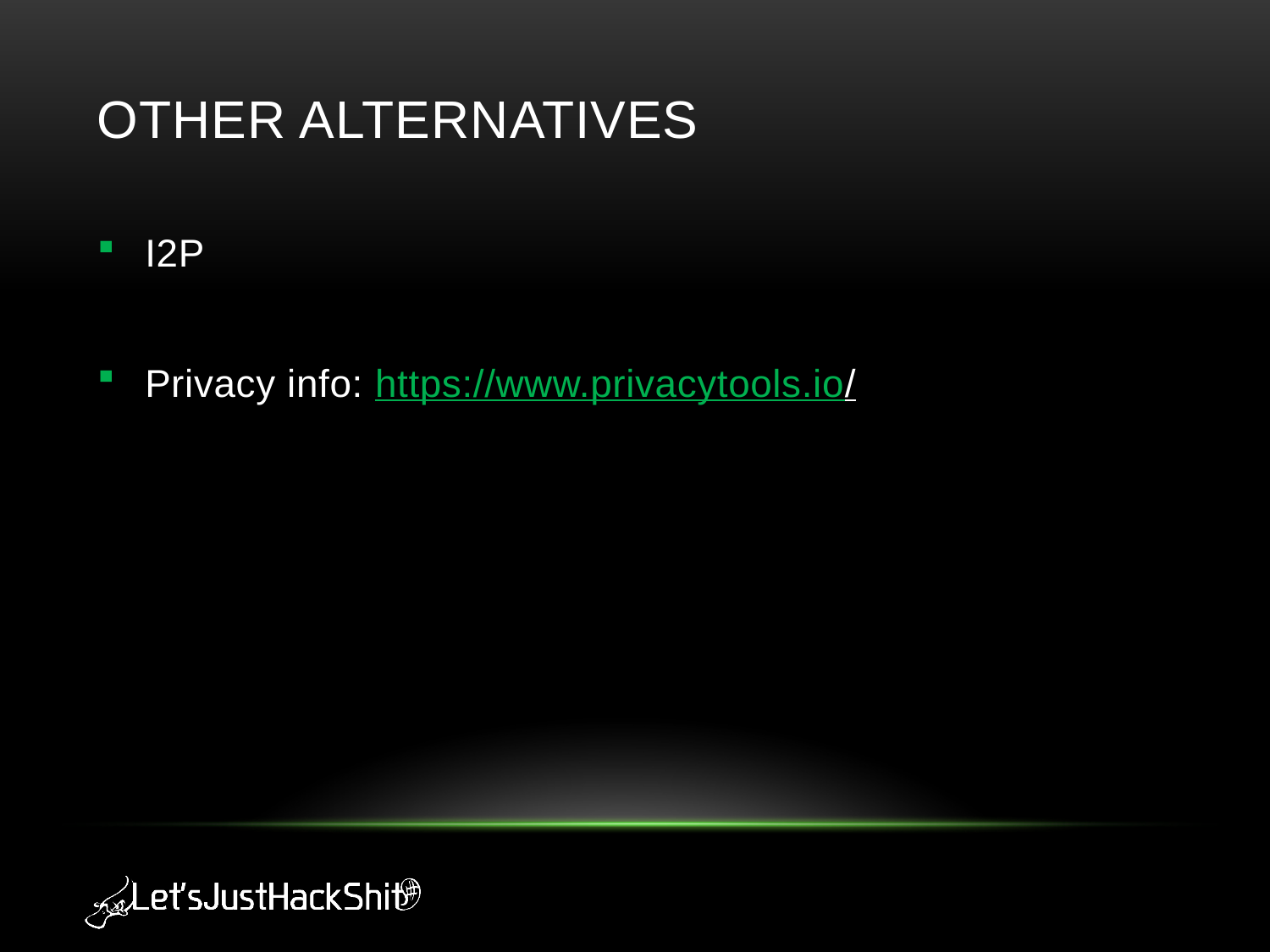

# Other Alternatives
I2P

Privacy info: https://www.privacytools.io/